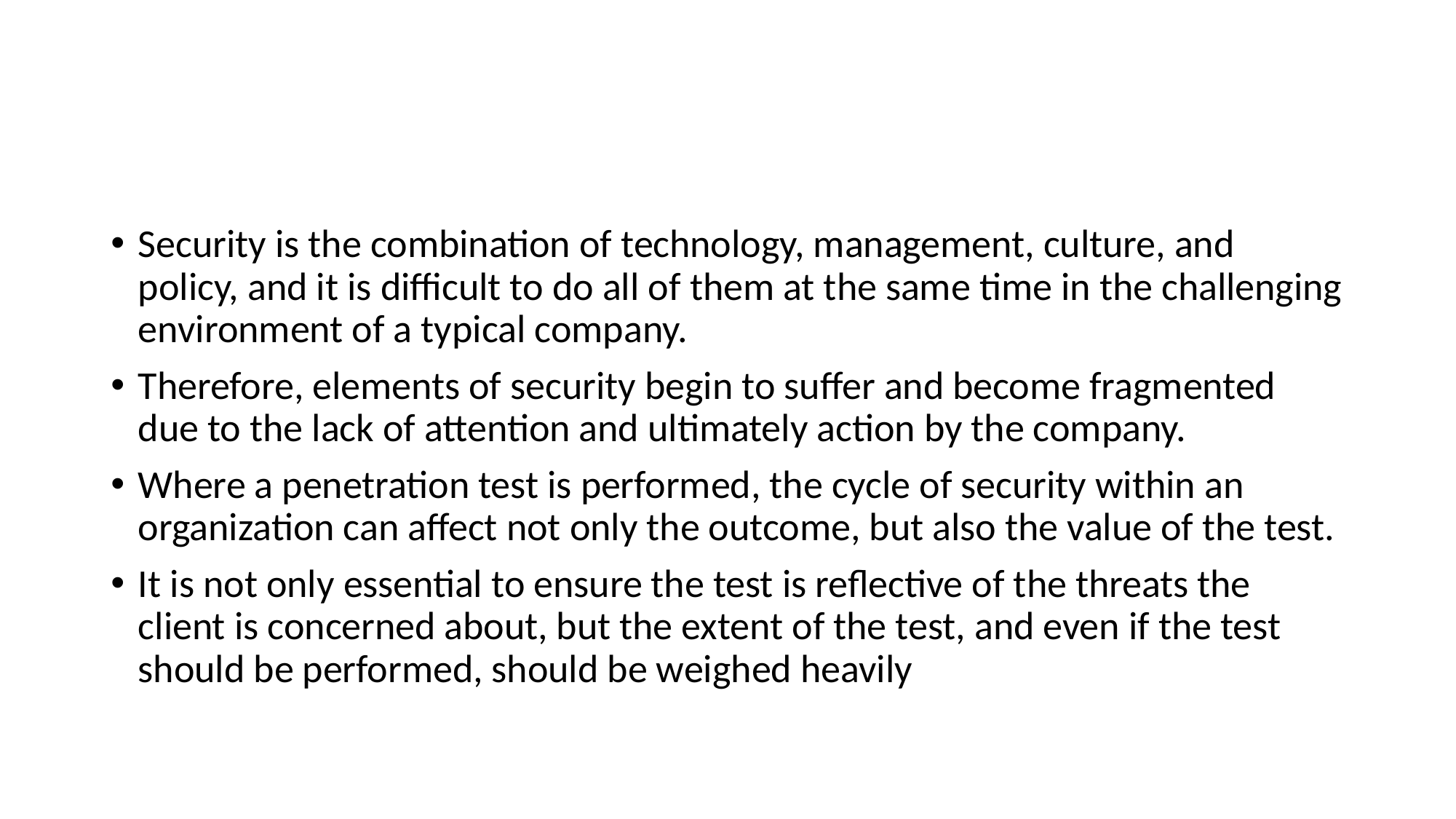

#
Security is the combination of technology, management, culture, and policy, and it is difficult to do all of them at the same time in the challenging environment of a typical company.
Therefore, elements of security begin to suffer and become fragmented due to the lack of attention and ultimately action by the company.
Where a penetration test is performed, the cycle of security within an organization can affect not only the outcome, but also the value of the test.
It is not only essential to ensure the test is reflective of the threats the client is concerned about, but the extent of the test, and even if the test should be performed, should be weighed heavily